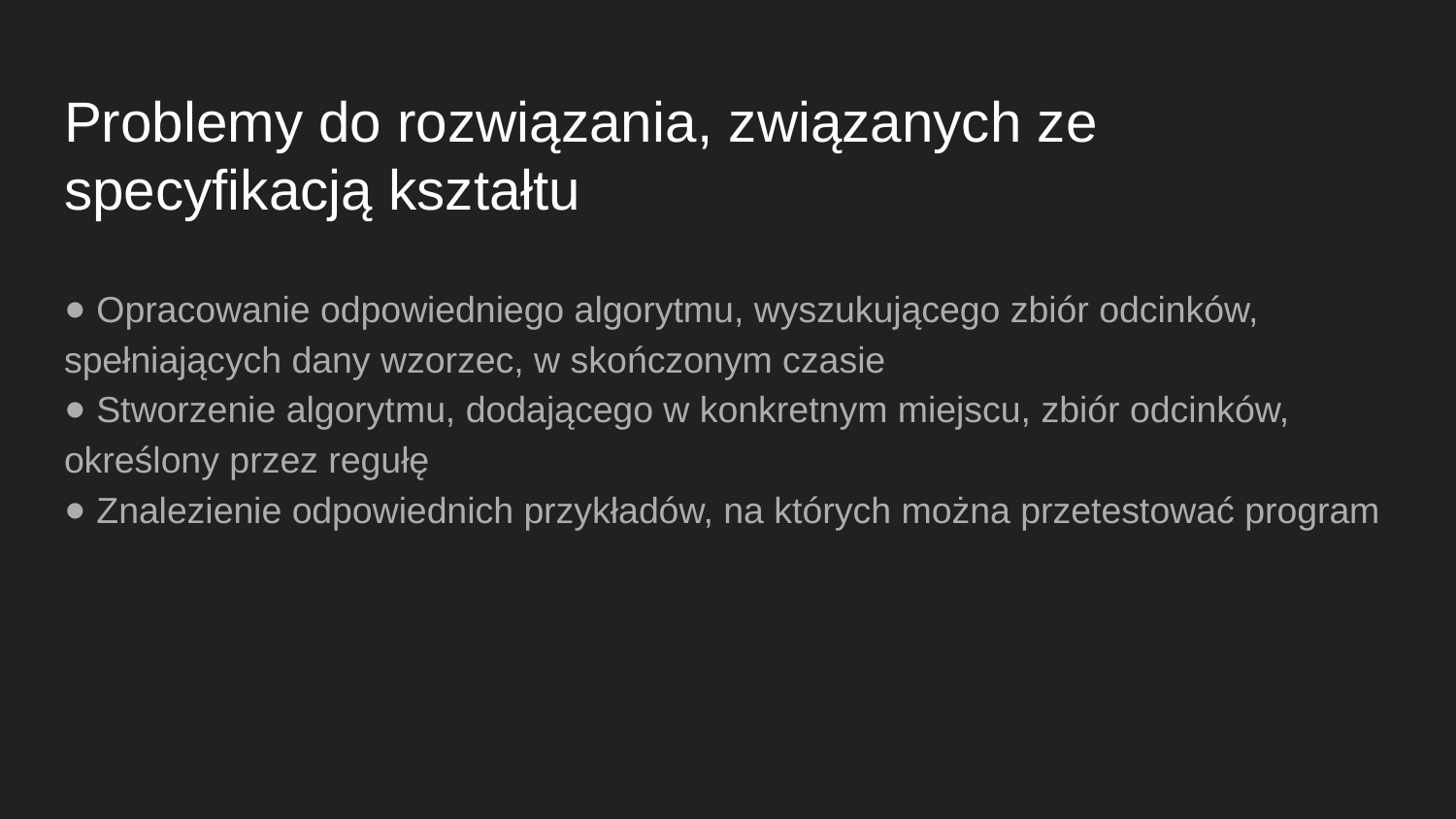

# Problemy do rozwiązania, związanych ze specyfikacją kształtu
 Opracowanie odpowiedniego algorytmu, wyszukującego zbiór odcinków, spełniających dany wzorzec, w skończonym czasie
 Stworzenie algorytmu, dodającego w konkretnym miejscu, zbiór odcinków, określony przez regułę
 Znalezienie odpowiednich przykładów, na których można przetestować program